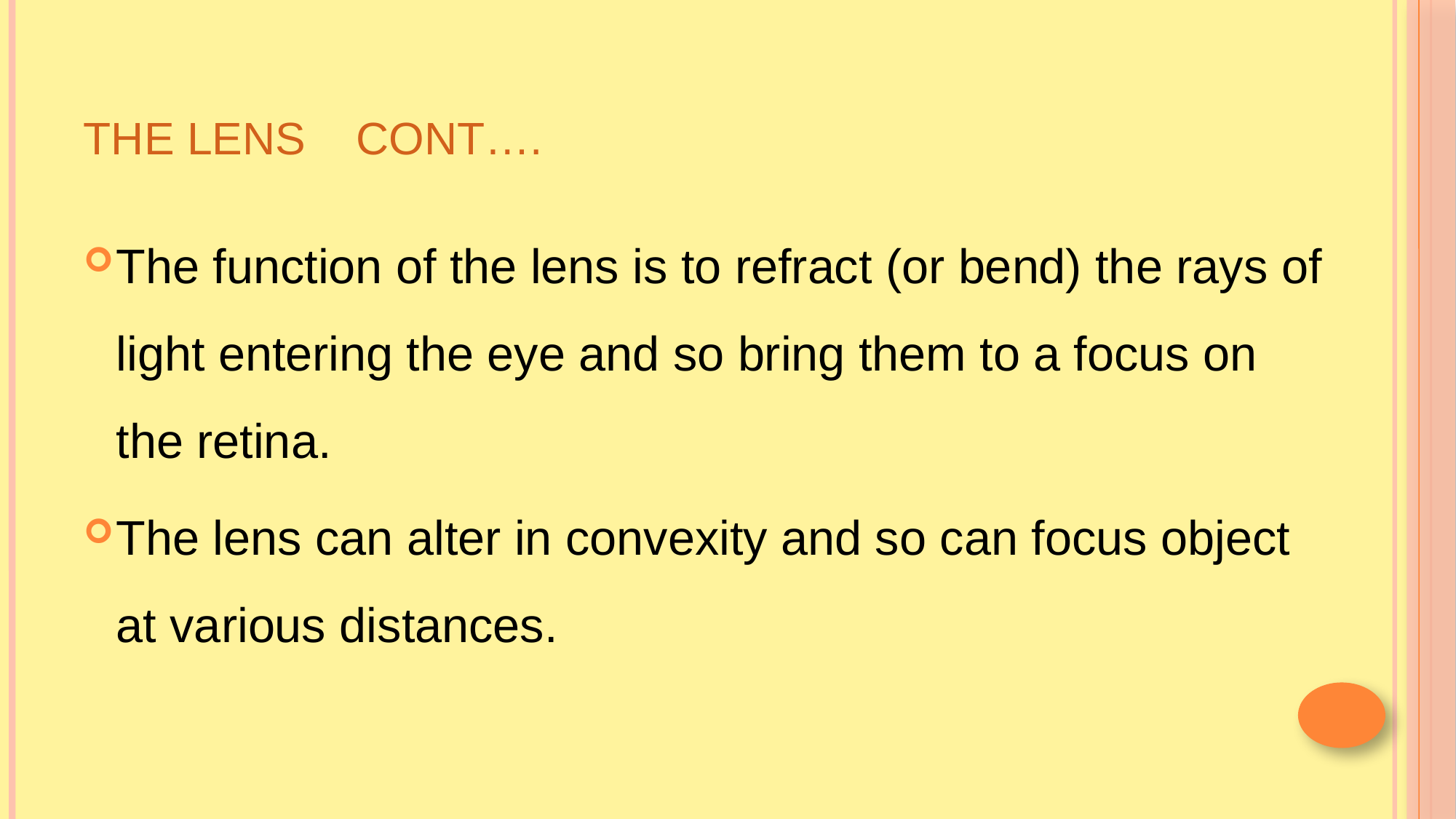

# THE LENS    cont….
The function of the lens is to refract (or bend) the rays of light entering the eye and so bring them to a focus on the retina.
The lens can alter in convexity and so can focus object at various distances.